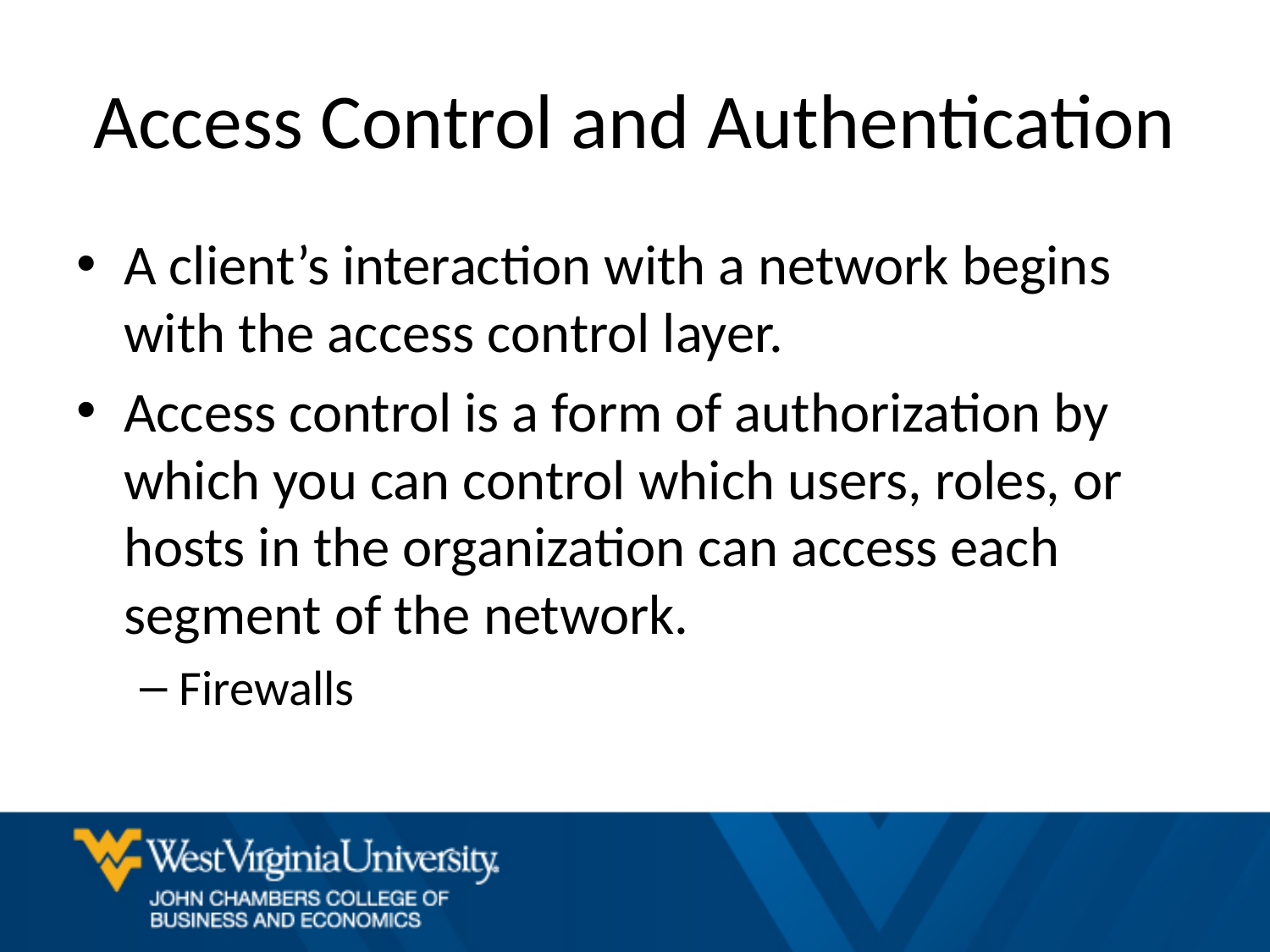

# Access Control and Authentication
A client’s interaction with a network begins with the access control layer.
Access control is a form of authorization by which you can control which users, roles, or hosts in the organization can access each segment of the network.
Firewalls